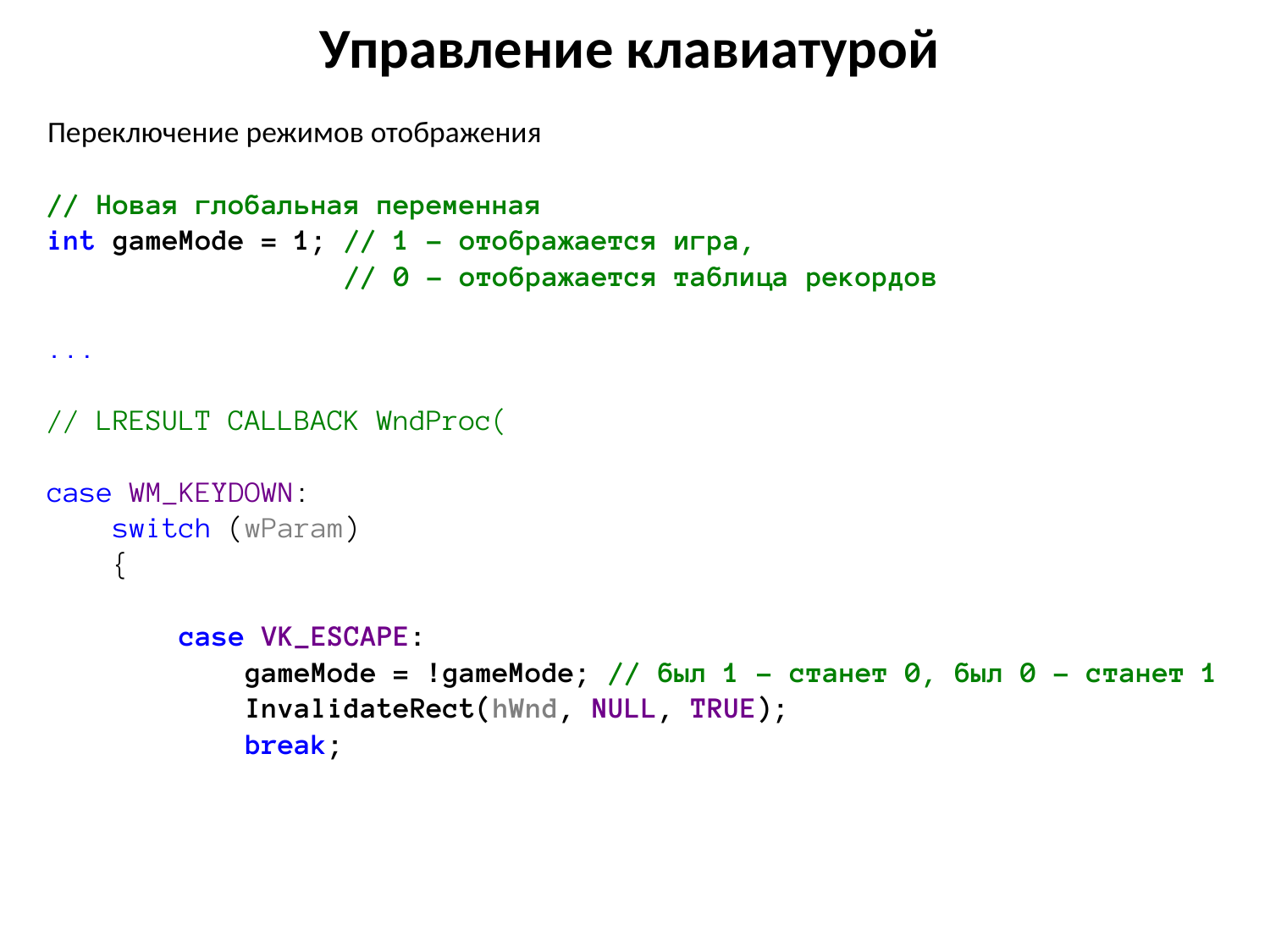

# Управление клавиатурой
Переключение режимов отображения

// Новая глобальная переменная
int gameMode = 1; // 1 - отображается игра,
                  // 0 - отображается таблица рекордов

...

// LRESULT CALLBACK WndProc(

case WM_KEYDOWN:
    switch (wParam)
    {

        case VK_ESCAPE:
            gameMode = !gameMode; // был 1 – станет 0, был 0 – станет 1
            InvalidateRect(hWnd, NULL, TRUE);
            break;